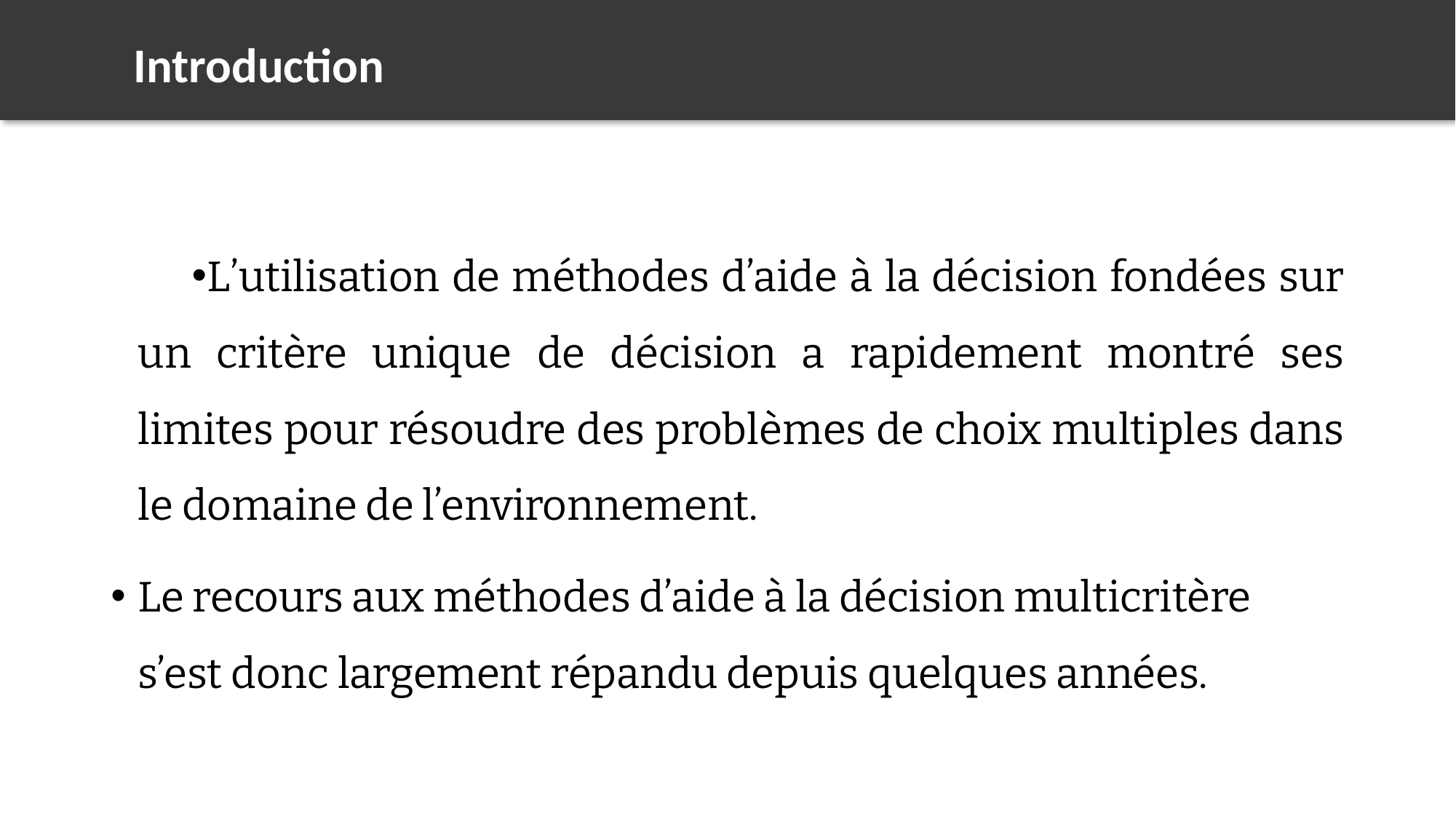

Introduction
L’utilisation de méthodes d’aide à la décision fondées sur un critère unique de décision a rapidement montré ses limites pour résoudre des problèmes de choix multiples dans le domaine de l’environnement.
Le recours aux méthodes d’aide à la décision multicritère s’est donc largement répandu depuis quelques années.